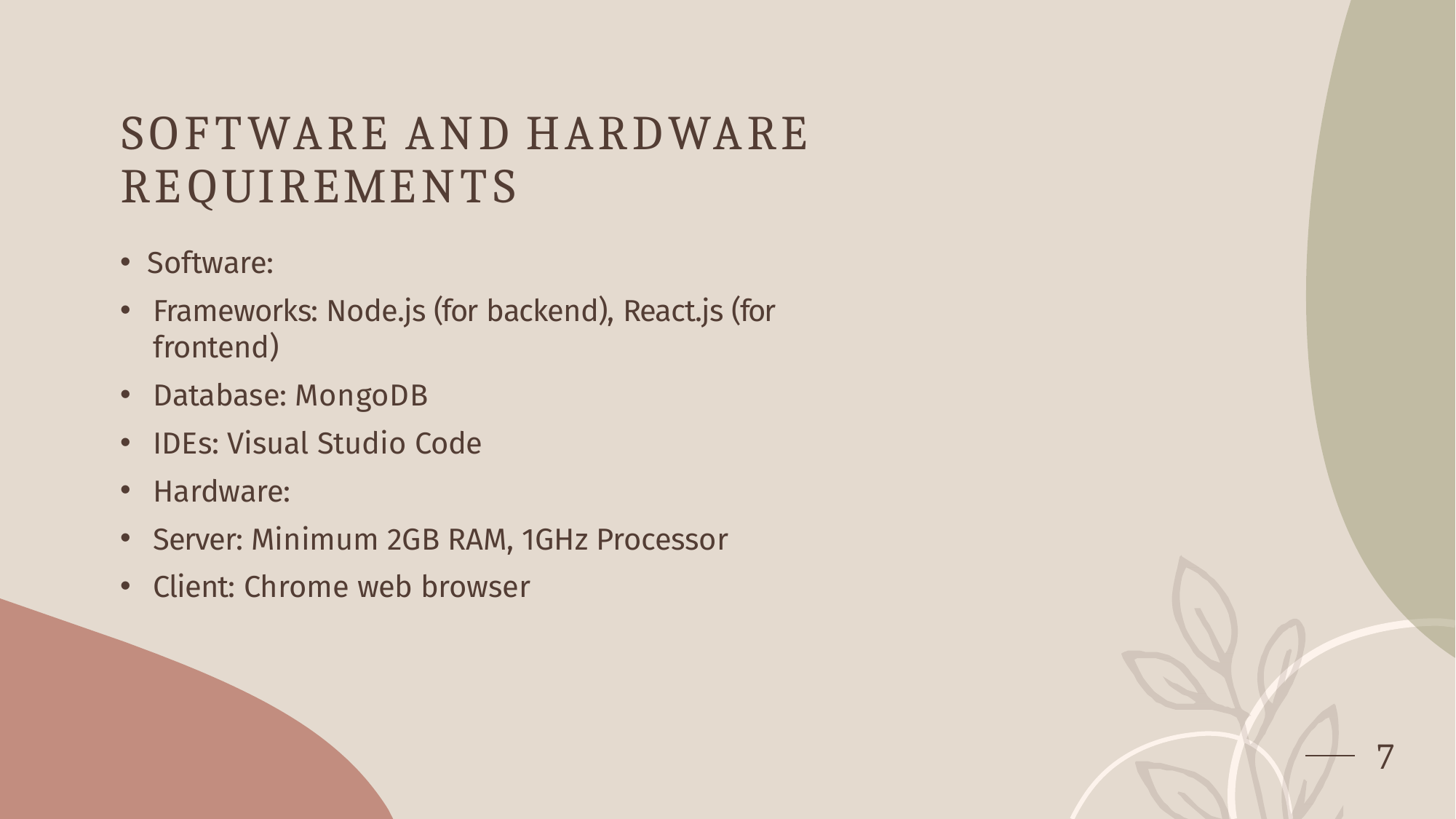

# SOFTWARE AND HARDWARE REQUIREMENTS
Software:
Frameworks: Node.js (for backend), React.js (for frontend)
Database: MongoDB
IDEs: Visual Studio Code
Hardware:
Server: Minimum 2GB RAM, 1GHz Processor
Client: Chrome web browser
7